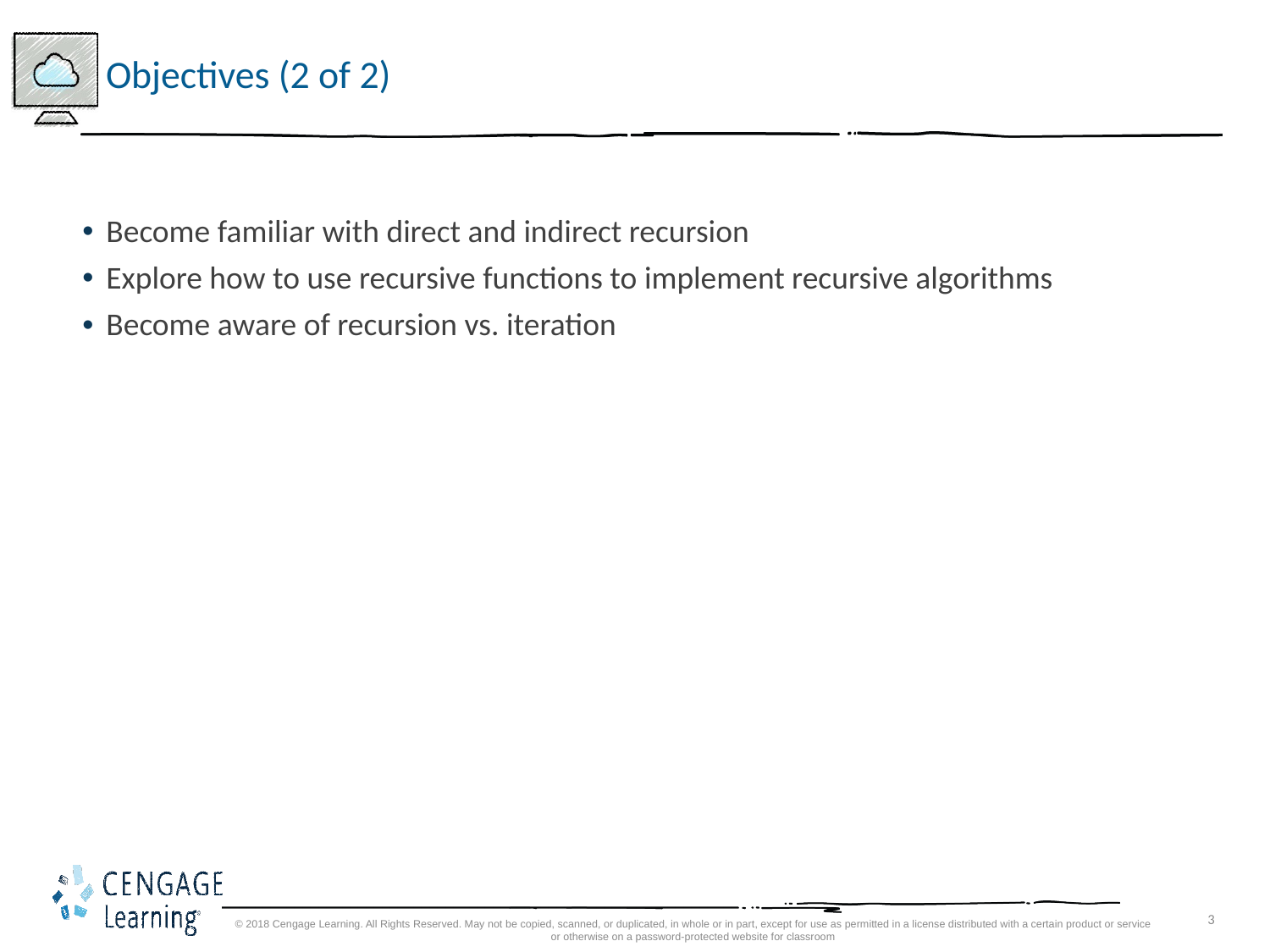

# Objectives (2 of 2)
Become familiar with direct and indirect recursion
Explore how to use recursive functions to implement recursive algorithms
Become aware of recursion vs. iteration
© 2018 Cengage Learning. All Rights Reserved. May not be copied, scanned, or duplicated, in whole or in part, except for use as permitted in a license distributed with a certain product or service or otherwise on a password-protected website for classroom